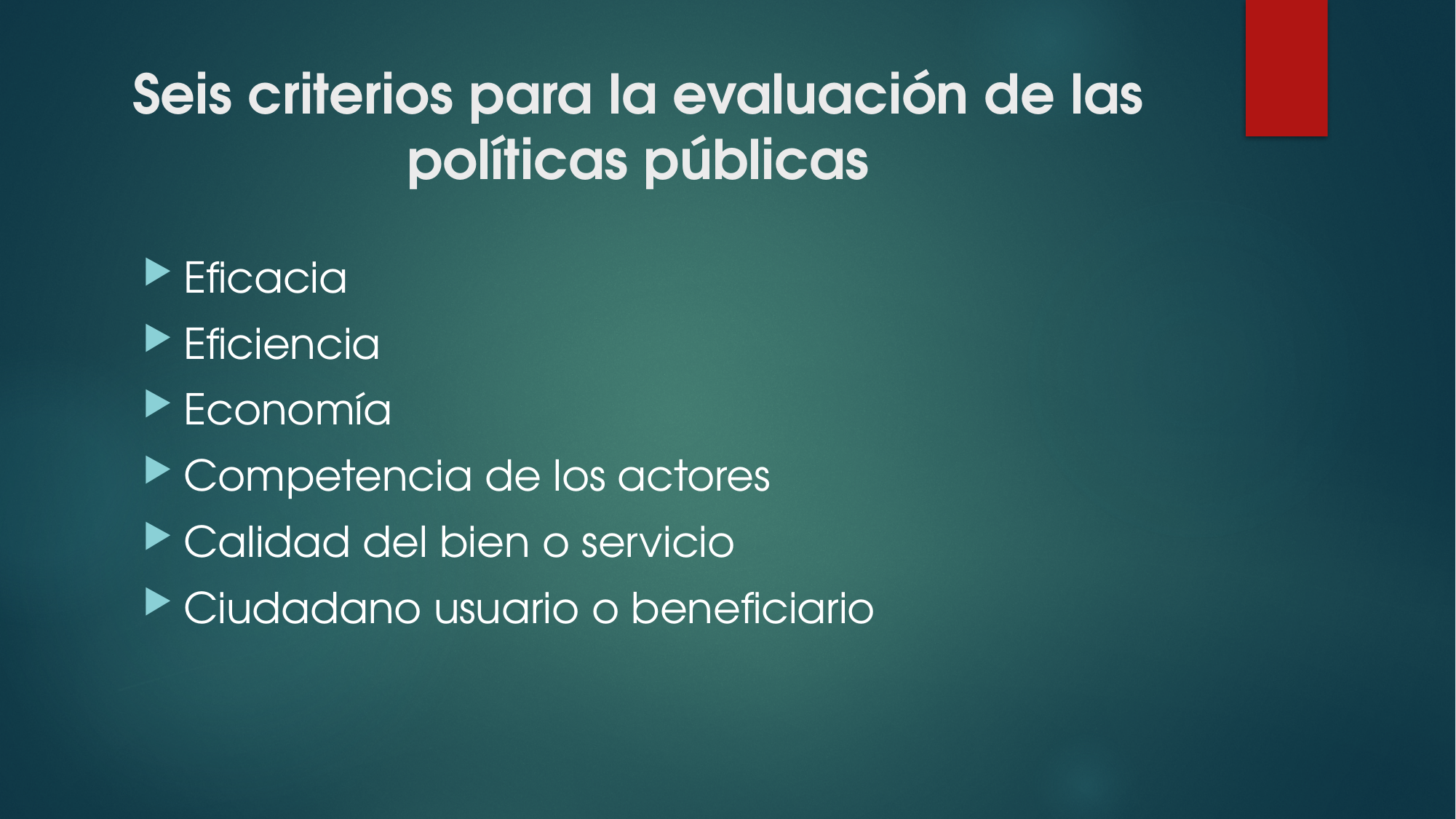

# Seis criterios para la evaluación de las políticas públicas
Eficacia
Eficiencia
Economía
Competencia de los actores
Calidad del bien o servicio
Ciudadano usuario o beneficiario